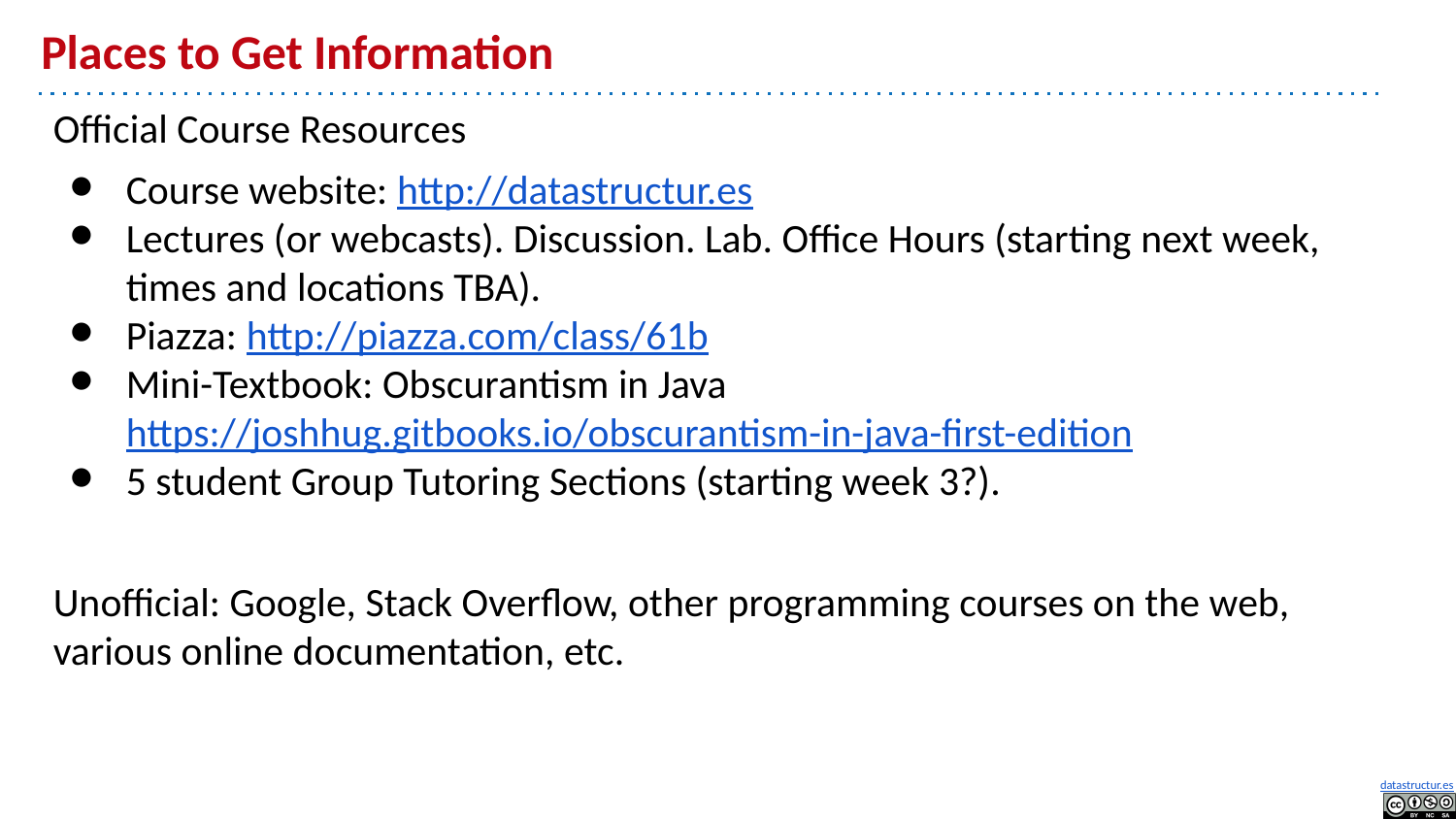

# Places to Get Information
Official Course Resources
Course website: http://datastructur.es
Lectures (or webcasts). Discussion. Lab. Office Hours (starting next week, times and locations TBA).
Piazza: http://piazza.com/class/61b
Mini-Textbook: Obscurantism in Java https://joshhug.gitbooks.io/obscurantism-in-java-first-edition
5 student Group Tutoring Sections (starting week 3?).

Unofficial: Google, Stack Overflow, other programming courses on the web, various online documentation, etc.